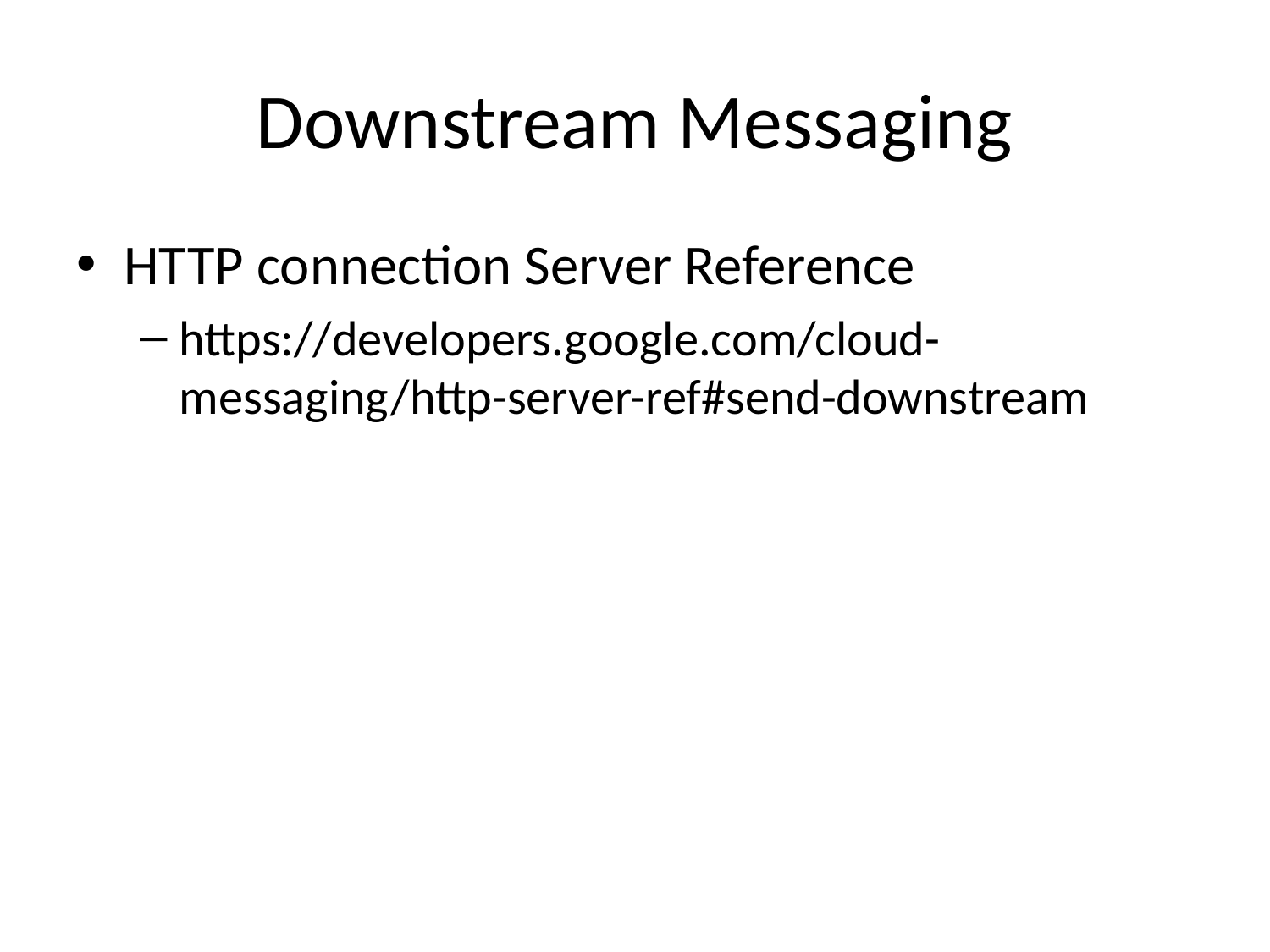

# Downstream Messaging
HTTP connection Server Reference
https://developers.google.com/cloud-messaging/http-server-ref#send-downstream